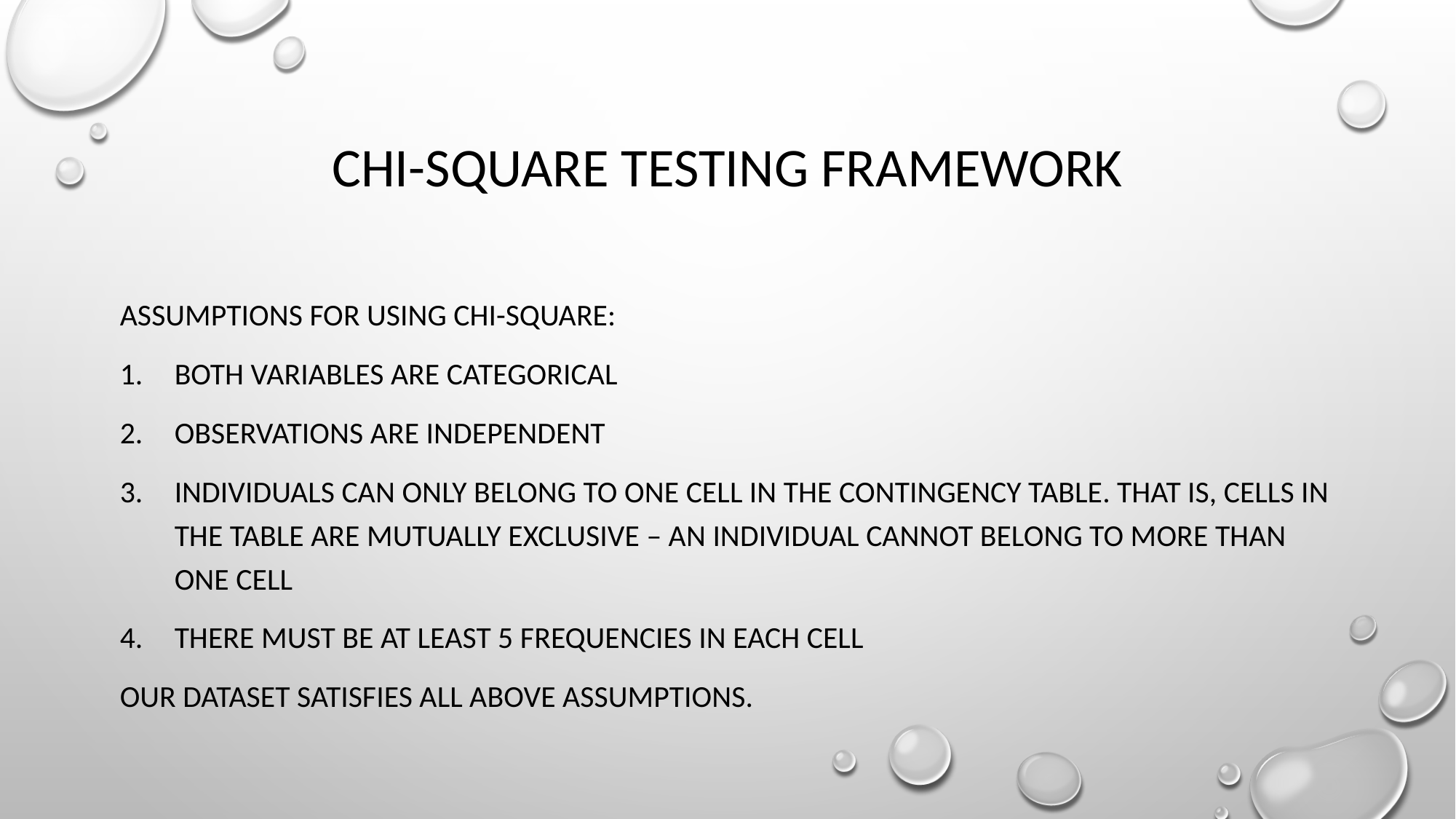

# Chi-square Testing framework
Assumptions for using Chi-square:
Both variables are categorical
Observations are independent
Individuals can only belong to one cell in the contingency table. That is, cells in the table are mutually exclusive – an individual cannot belong to more than one cell
There must be at least 5 frequencies in each cell
Our dataset satisfies all above assumptions.